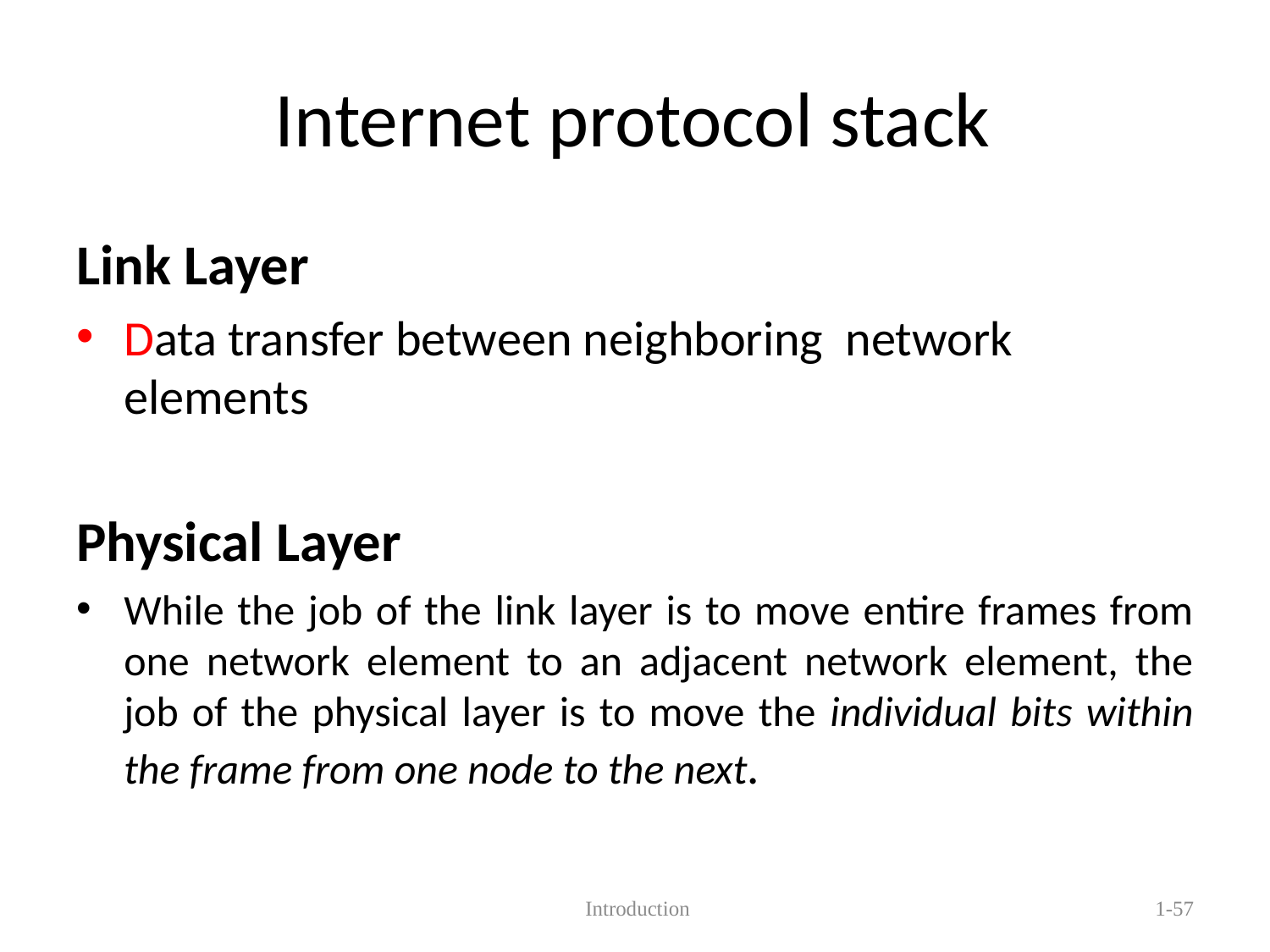

# Internet protocol stack
Link Layer
Data transfer between neighboring  network elements

Physical Layer
While the job of the link layer is to move entire frames from one network element to an adjacent network element, the job of the physical layer is to move the individual bits within the frame from one node to the next.
 Introduction
1-57